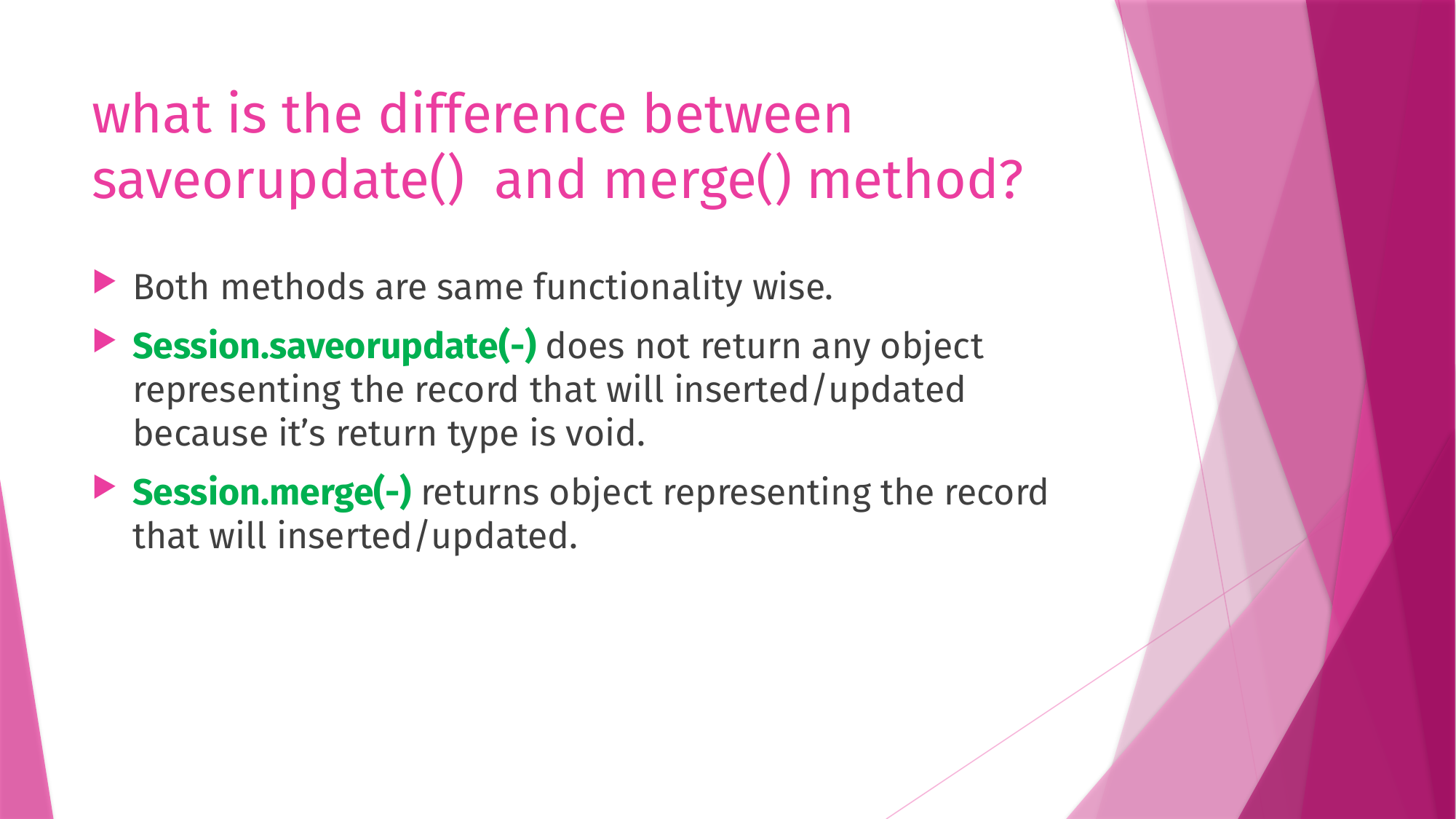

# what is the difference between saveorupdate()  and merge() method?
Both methods are same functionality wise.
Session.saveorupdate(-) does not return any object representing the record that will inserted/updated because it’s return type is void.
Session.merge(-) returns object representing the record that will inserted/updated.